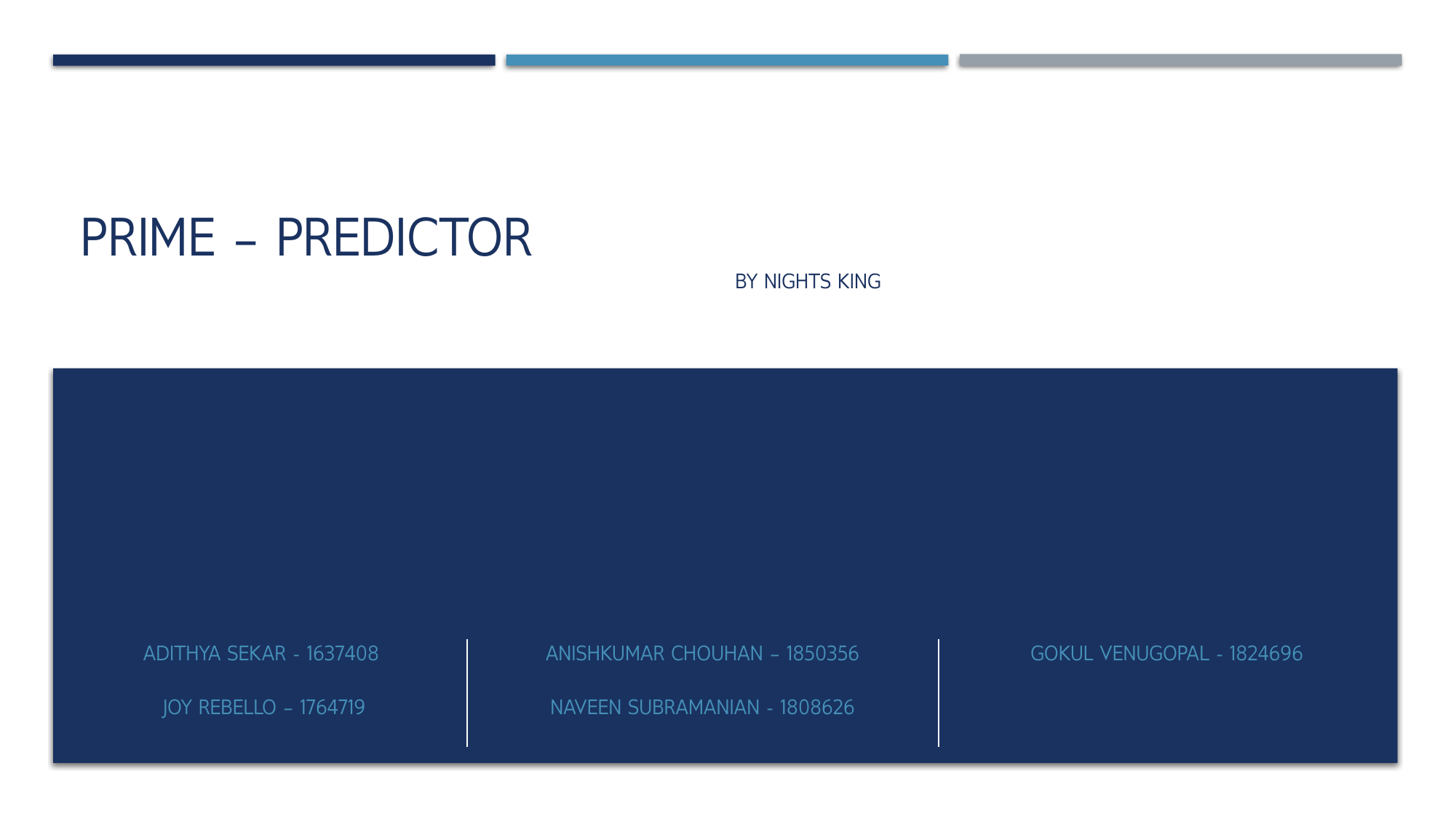

# PRIME – PREDICTOR By Nights King
| Adithya Sekar - 1637408 | AnishKumar Chouhan – 1850356 | Gokul Venugopal - 1824696 |
| --- | --- | --- |
| Joy Rebello – 1764719 | Naveen Subramanian - 1808626 |  |